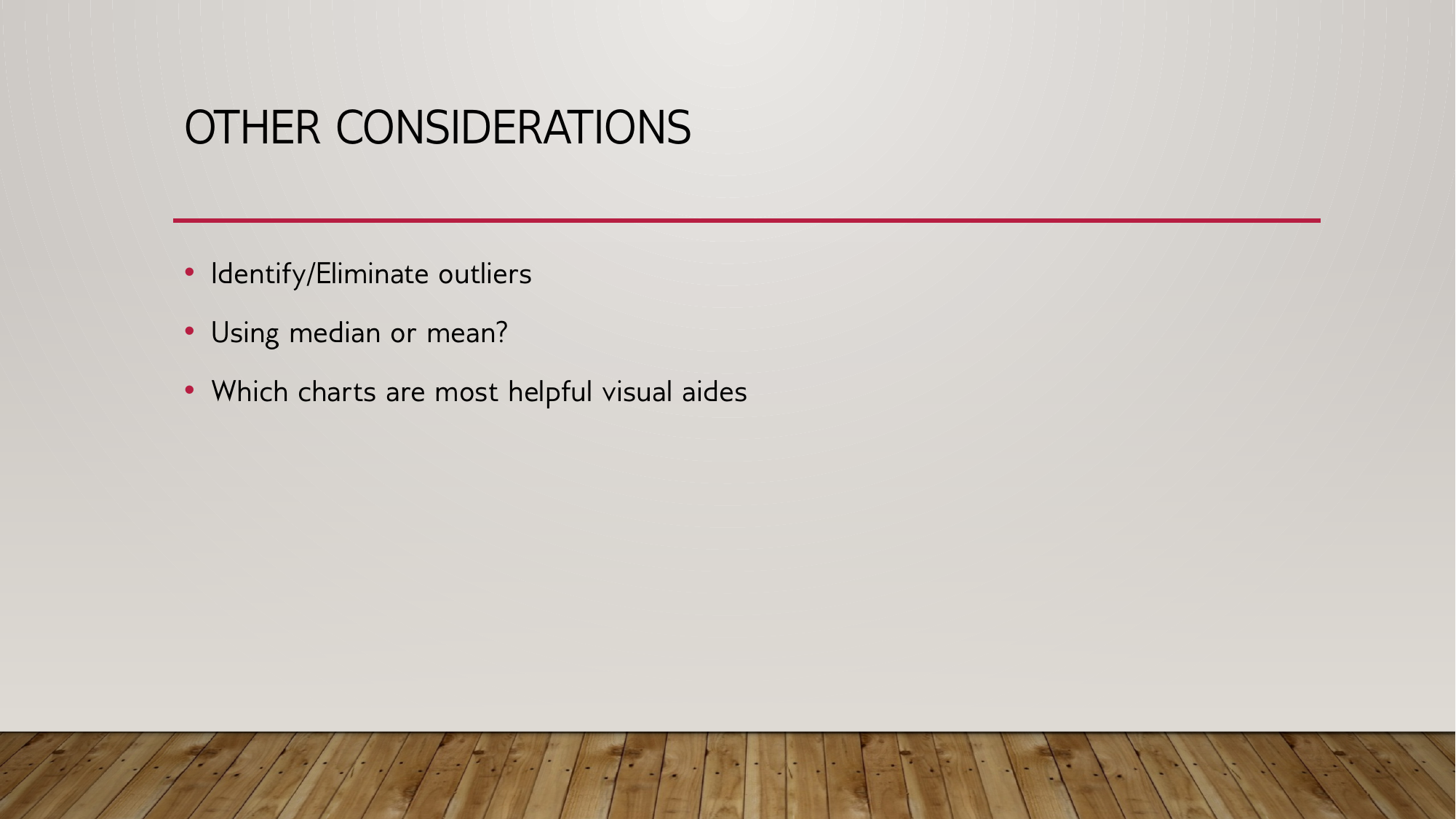

# Other Considerations
Identify/Eliminate outliers
Using median or mean?
Which charts are most helpful visual aides